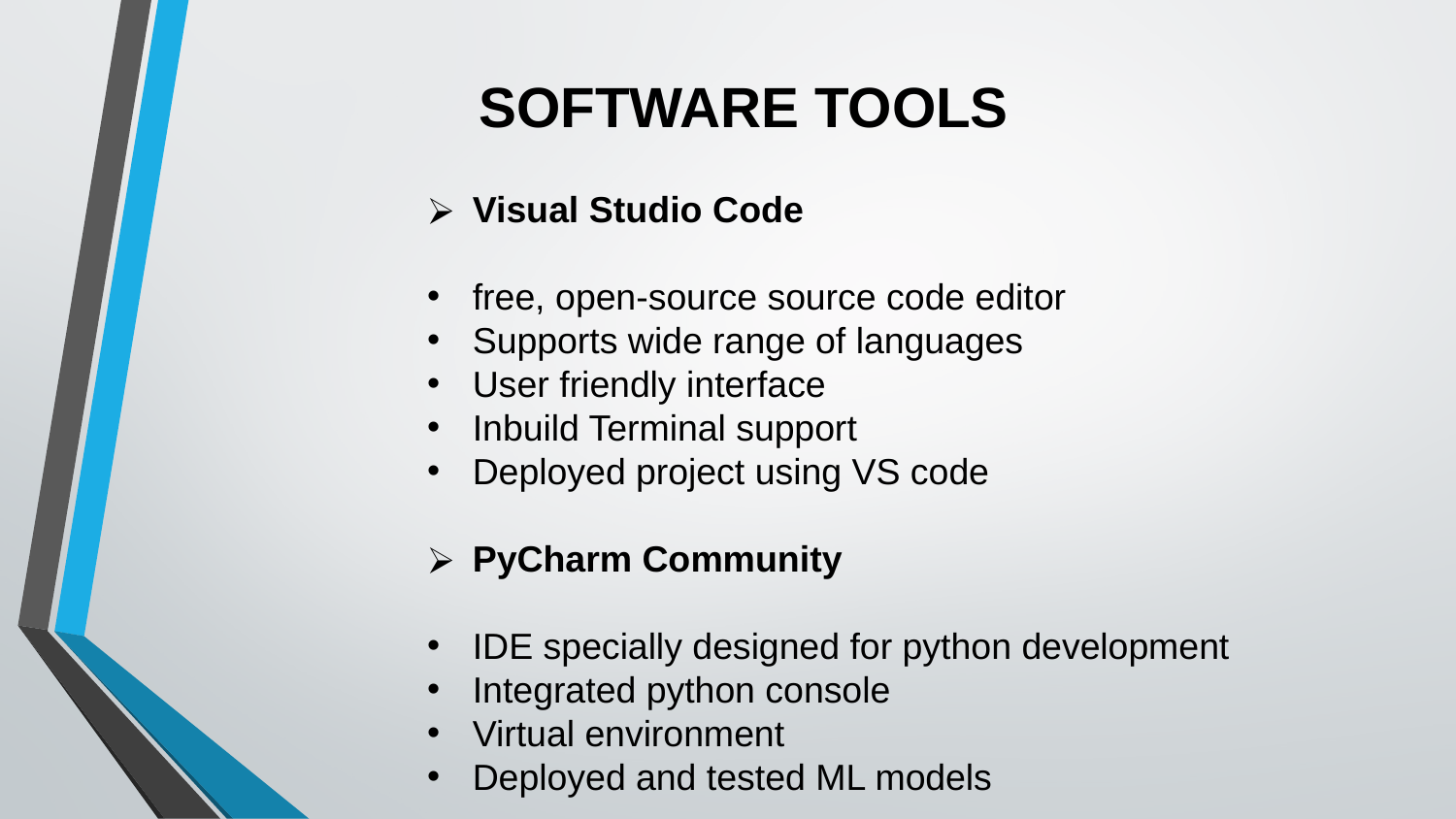

# SOFTWARE TOOLS
Visual Studio Code

free, open-source source code editor
Supports wide range of languages
User friendly interface
Inbuild Terminal support
Deployed project using VS code

PyCharm Community

IDE specially designed for python development
Integrated python console
Virtual environment
Deployed and tested ML models